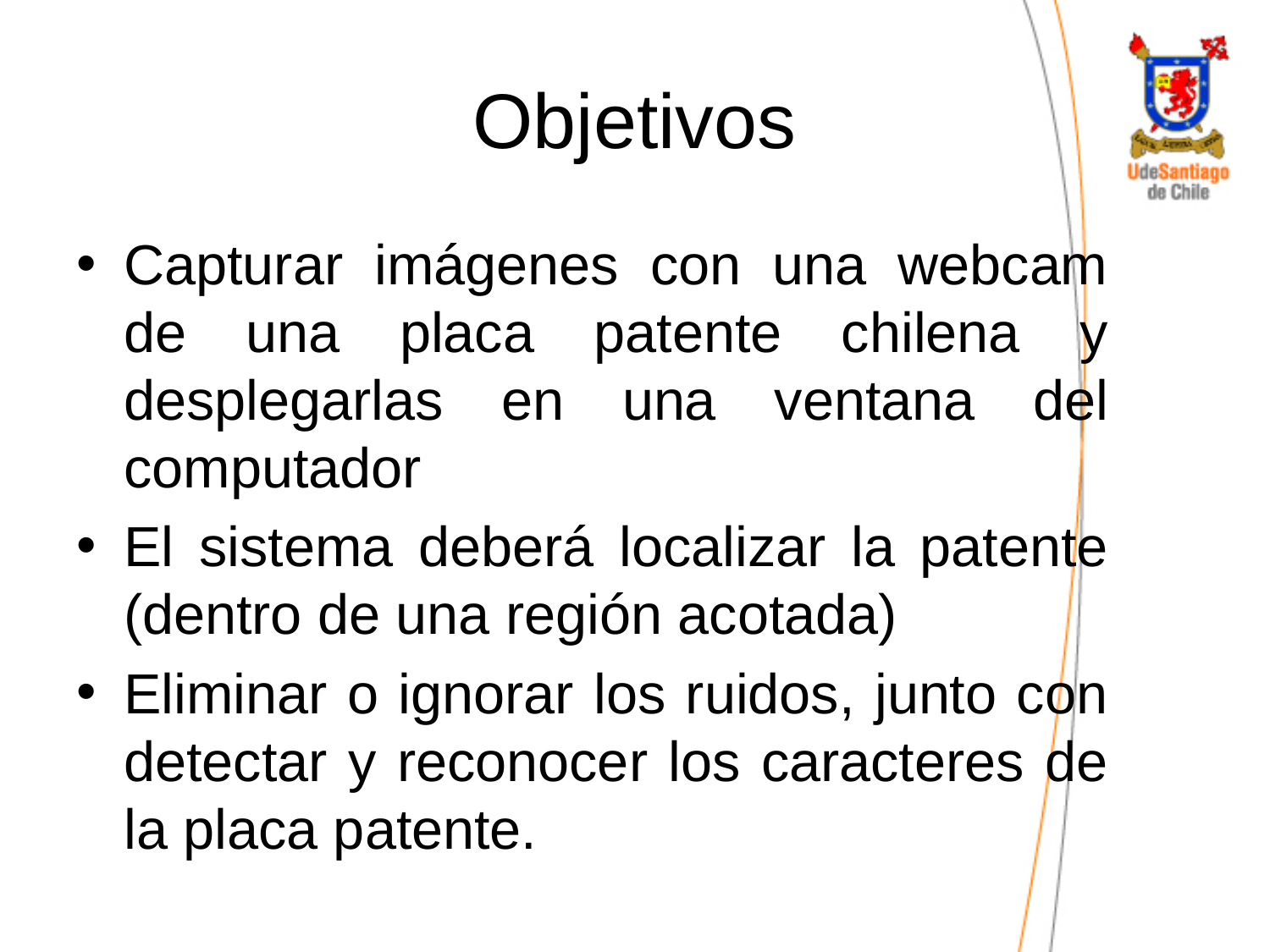

# Objetivos
Capturar imágenes con una webcam de una placa patente chilena y desplegarlas en una ventana del computador
El sistema deberá localizar la patente (dentro de una región acotada)
Eliminar o ignorar los ruidos, junto con detectar y reconocer los caracteres de la placa patente.